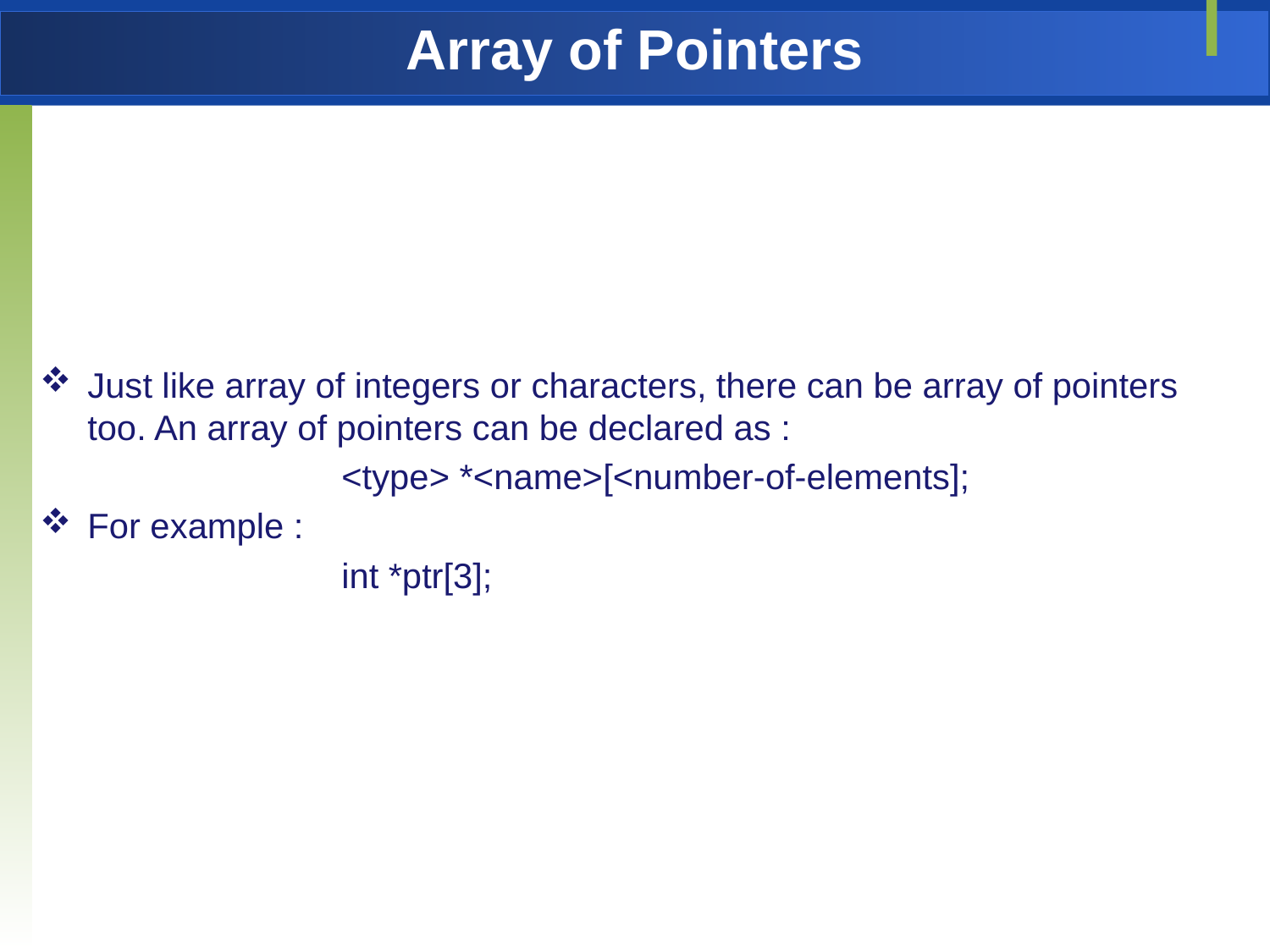

# Array of Pointers
Just like array of integers or characters, there can be array of pointers too. An array of pointers can be declared as :
			<type> *<name>[<number-of-elements];
For example :
			int *ptr[3];